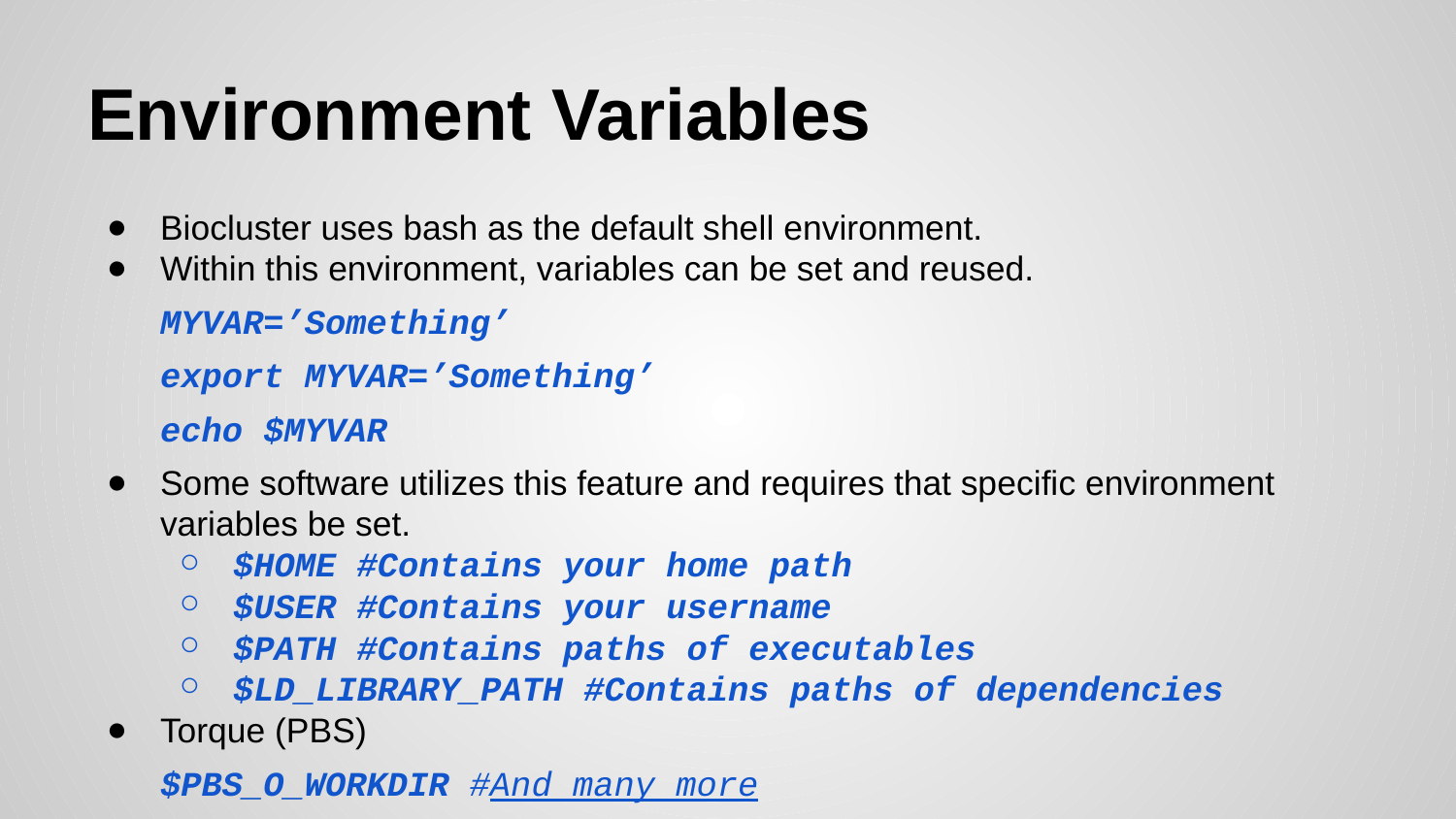

# Environment Variables
Biocluster uses bash as the default shell environment.
Within this environment, variables can be set and reused.
MYVAR=’Something’
export MYVAR=’Something’
echo $MYVAR
Some software utilizes this feature and requires that specific environment variables be set.
$HOME #Contains your home path
$USER #Contains your username
$PATH #Contains paths of executables
$LD_LIBRARY_PATH #Contains paths of dependencies
Torque (PBS)
$PBS_O_WORKDIR #And many more